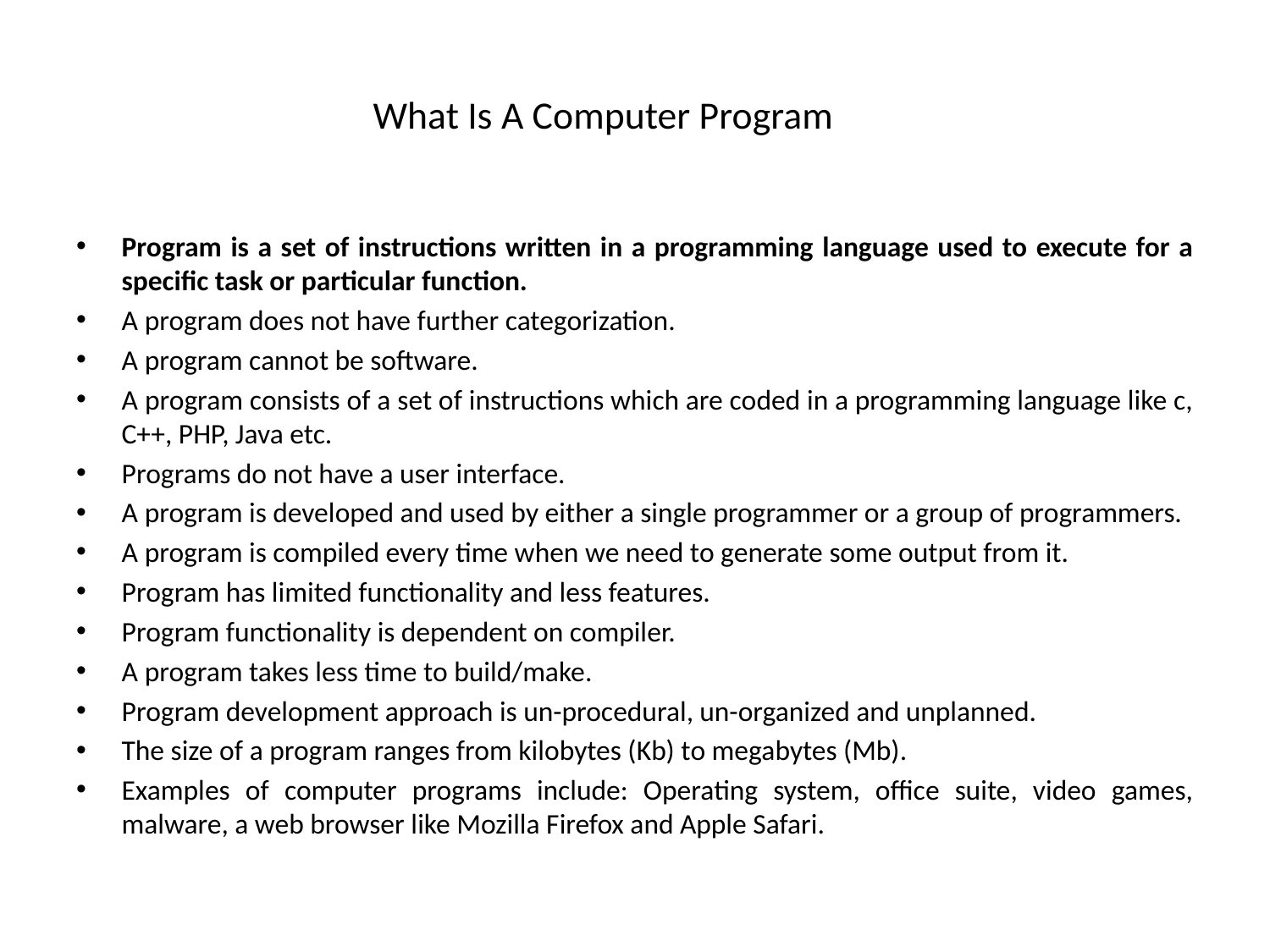

# What Is A Computer Program
Program is a set of instructions written in a programming language used to execute for a specific task or particular function.
A program does not have further categorization.
A program cannot be software.
A program consists of a set of instructions which are coded in a programming language like c, C++, PHP, Java etc.
Programs do not have a user interface.
A program is developed and used by either a single programmer or a group of programmers.
A program is compiled every time when we need to generate some output from it.
Program has limited functionality and less features.
Program functionality is dependent on compiler.
A program takes less time to build/make.
Program development approach is un-procedural, un-organized and unplanned.
The size of a program ranges from kilobytes (Kb) to megabytes (Mb).
Examples of computer programs include: Operating system, office suite, video games, malware, a web browser like Mozilla Firefox and Apple Safari.